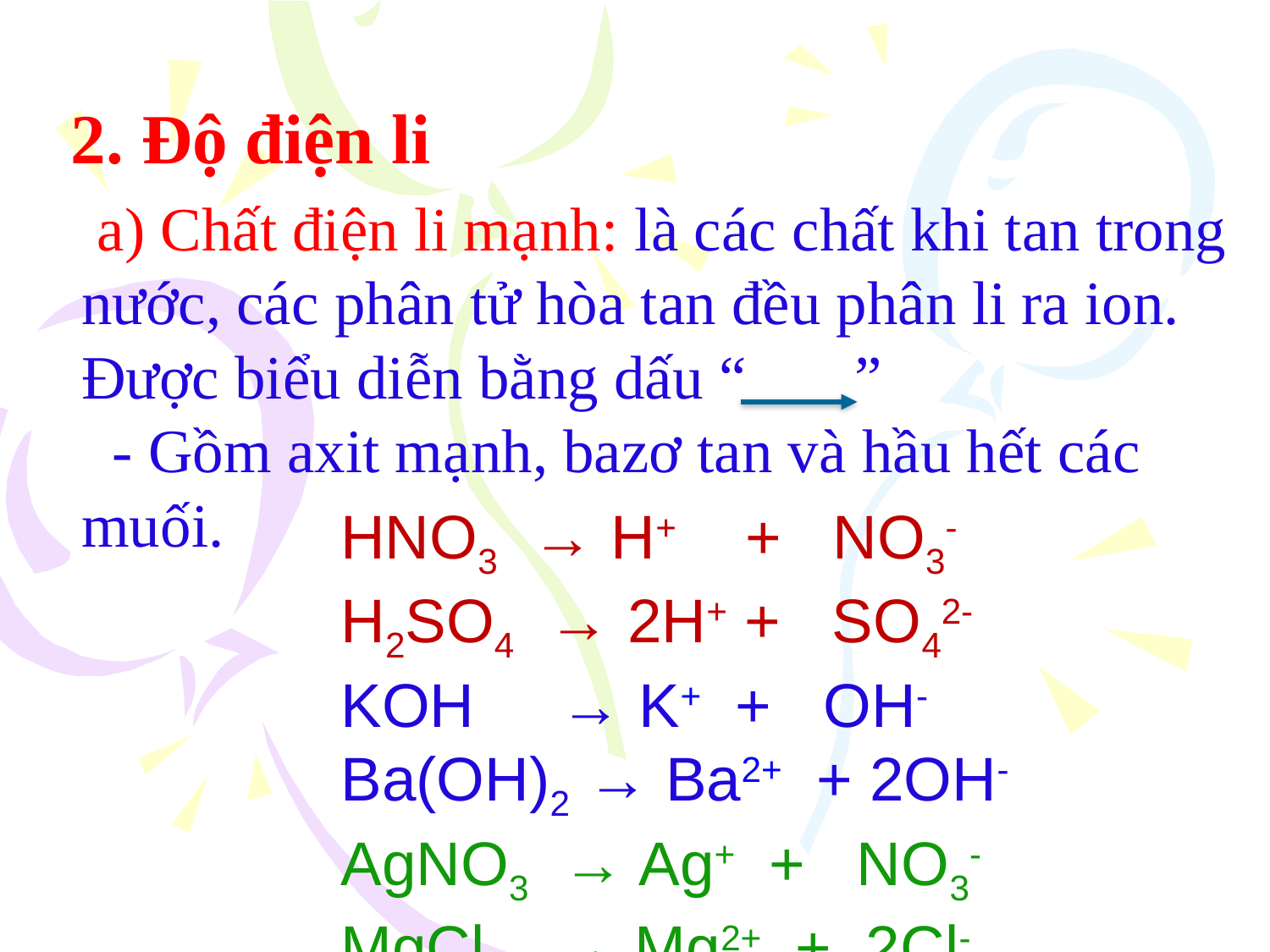

2. Độ điện li
 a) Chất điện li mạnh: là các chất khi tan trong nước, các phân tử hòa tan đều phân li ra ion.
Được biểu diễn bằng dấu “       ”
  - Gồm axit mạnh, bazơ tan và hầu hết các muối.
HNO3  → H+    +   NO3-
H2SO4  → 2H+ +   SO42-
KOH     → K+  +   OH-
Ba(OH)2 → Ba2+  + 2OH-
AgNO3  → Ag+  +   NO3-
MgCl2   → Mg2+  +  2Cl-